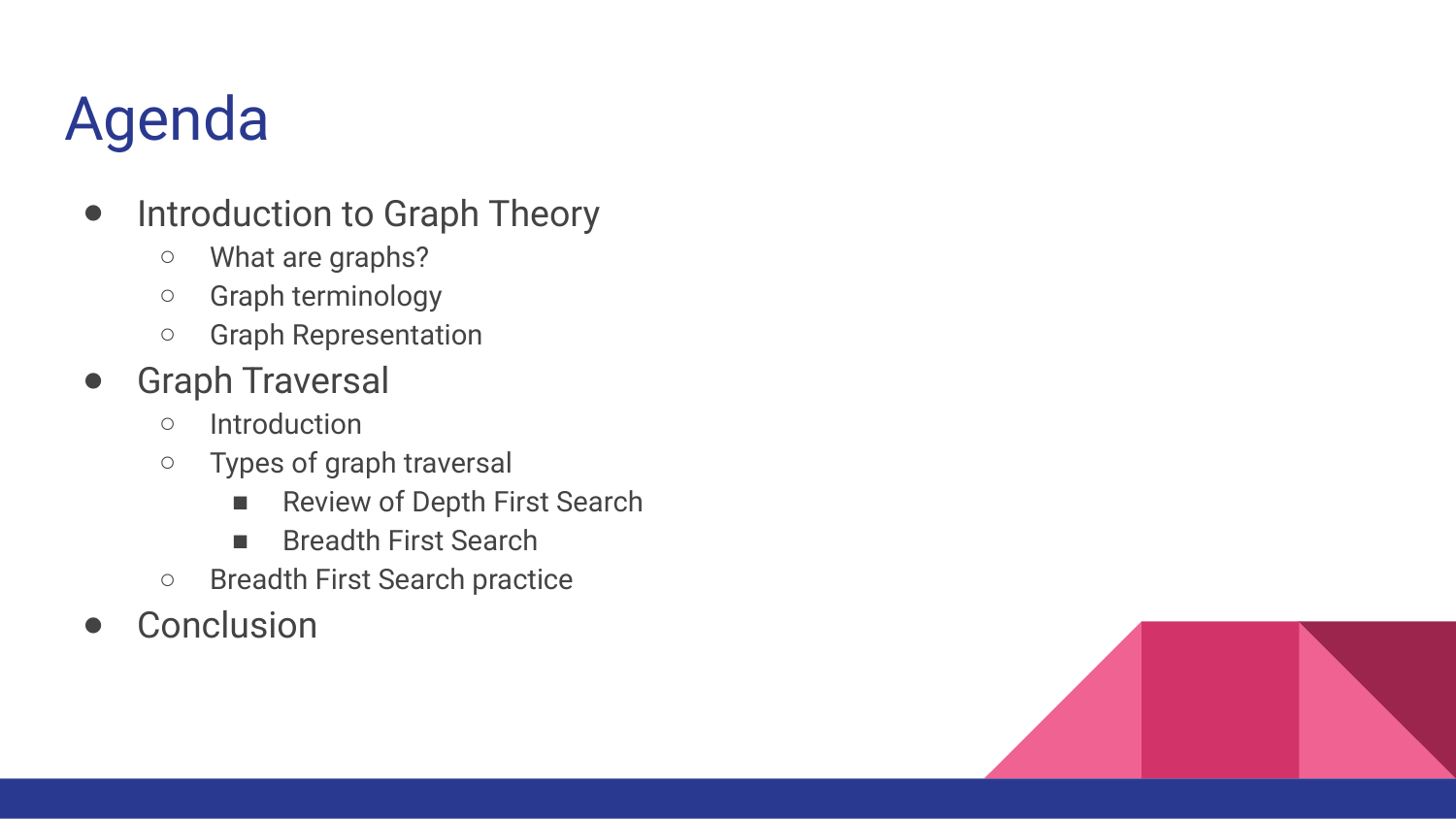

# Agenda
Introduction to Graph Theory
What are graphs?
Graph terminology
Graph Representation
Graph Traversal
Introduction
Types of graph traversal
Review of Depth First Search
Breadth First Search
Breadth First Search practice
Conclusion